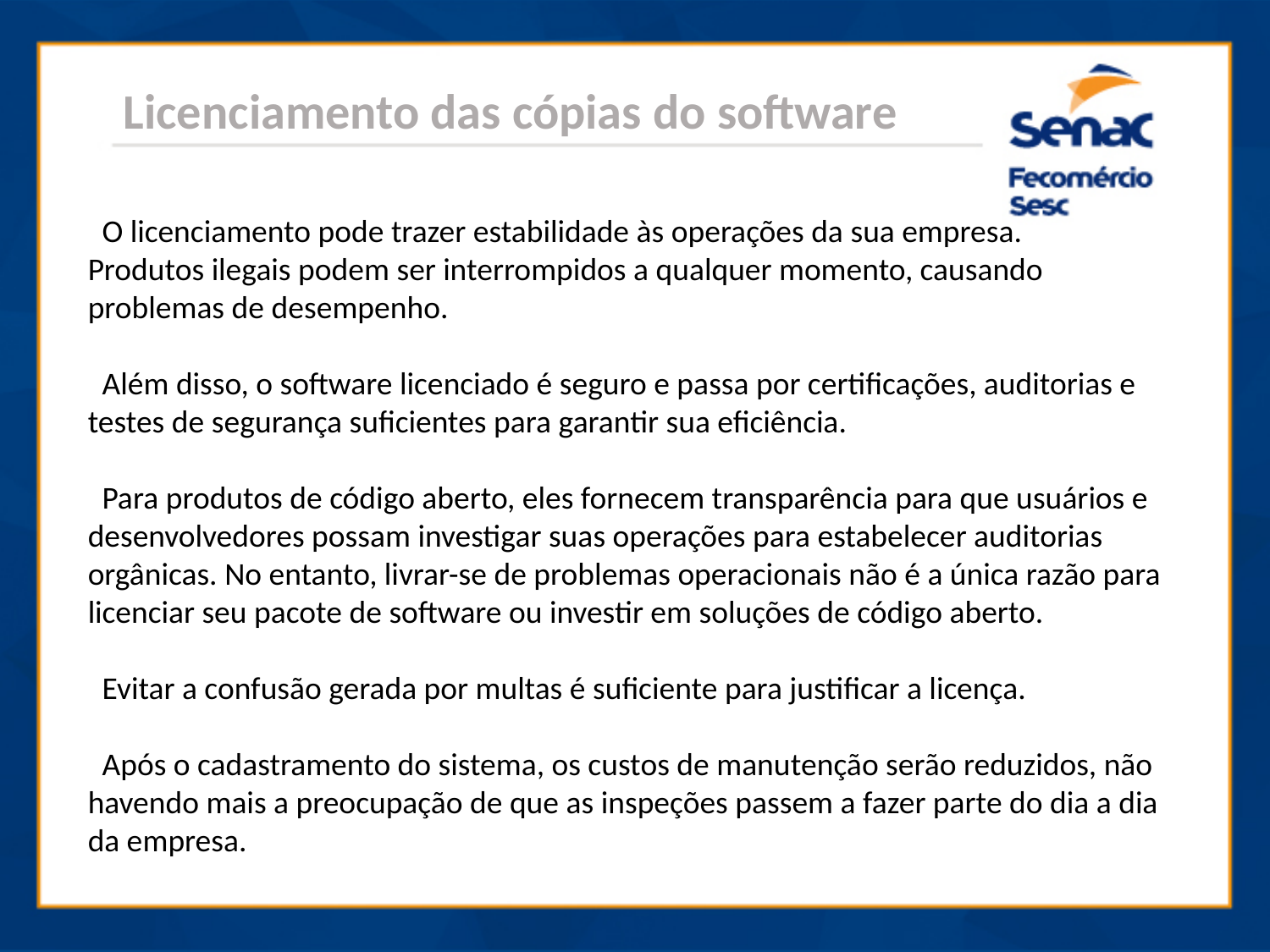

Licenciamento das cópias do software
  O licenciamento pode trazer estabilidade às operações da sua empresa.
Produtos ilegais podem ser interrompidos a qualquer momento, causando problemas de desempenho.

  Além disso, o software licenciado é seguro e passa por certificações, auditorias e testes de segurança suficientes para garantir sua eficiência.

  Para produtos de código aberto, eles fornecem transparência para que usuários e desenvolvedores possam investigar suas operações para estabelecer auditorias orgânicas. No entanto, livrar-se de problemas operacionais não é a única razão para licenciar seu pacote de software ou investir em soluções de código aberto.

  Evitar a confusão gerada por multas é suficiente para justificar a licença.

  Após o cadastramento do sistema, os custos de manutenção serão reduzidos, não havendo mais a preocupação de que as inspeções passem a fazer parte do dia a dia da empresa.